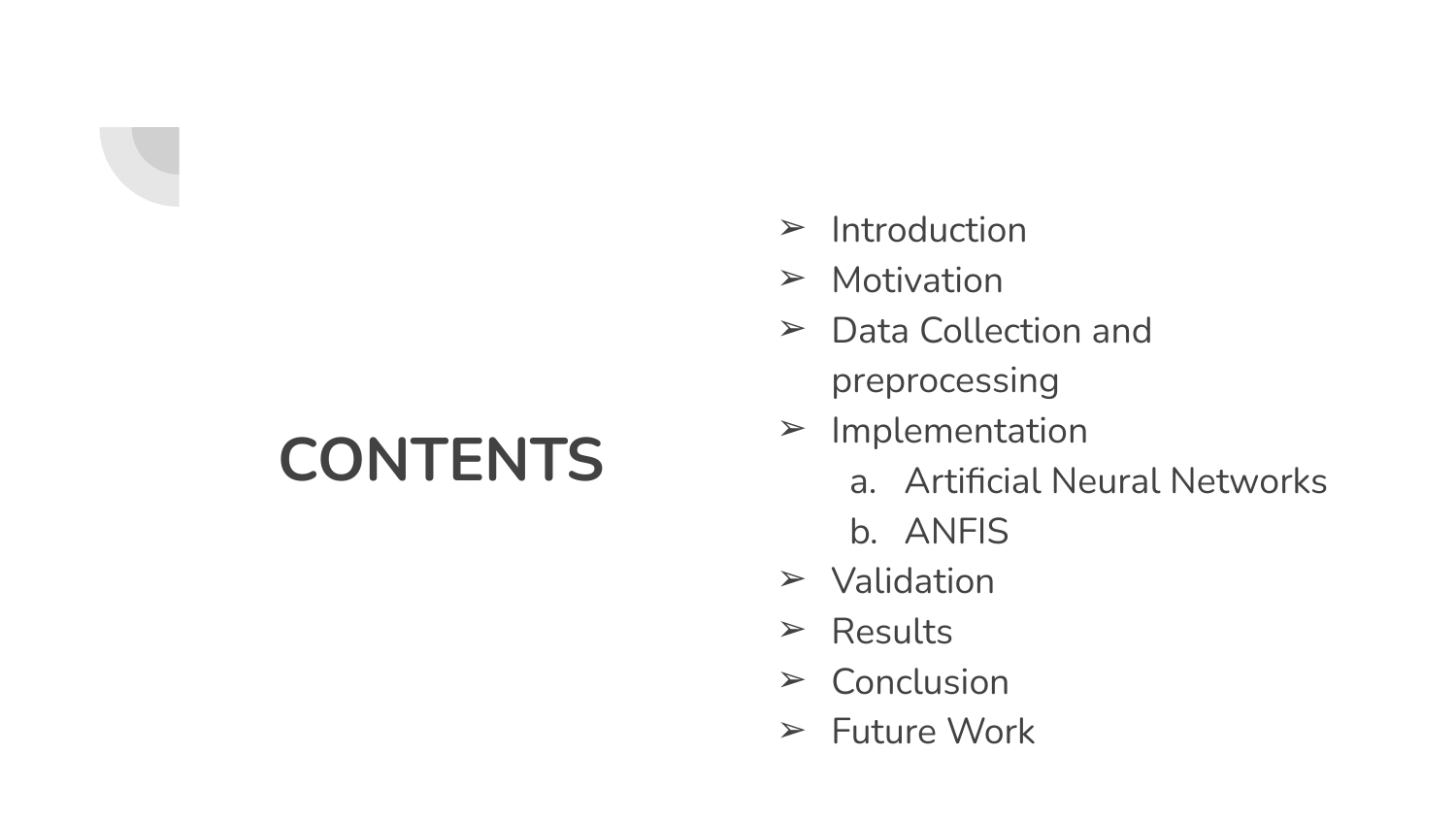

#
Introduction
Motivation
Data Collection and preprocessing
Implementation
Artificial Neural Networks
ANFIS
Validation
Results
Conclusion
Future Work

    CONTENTS